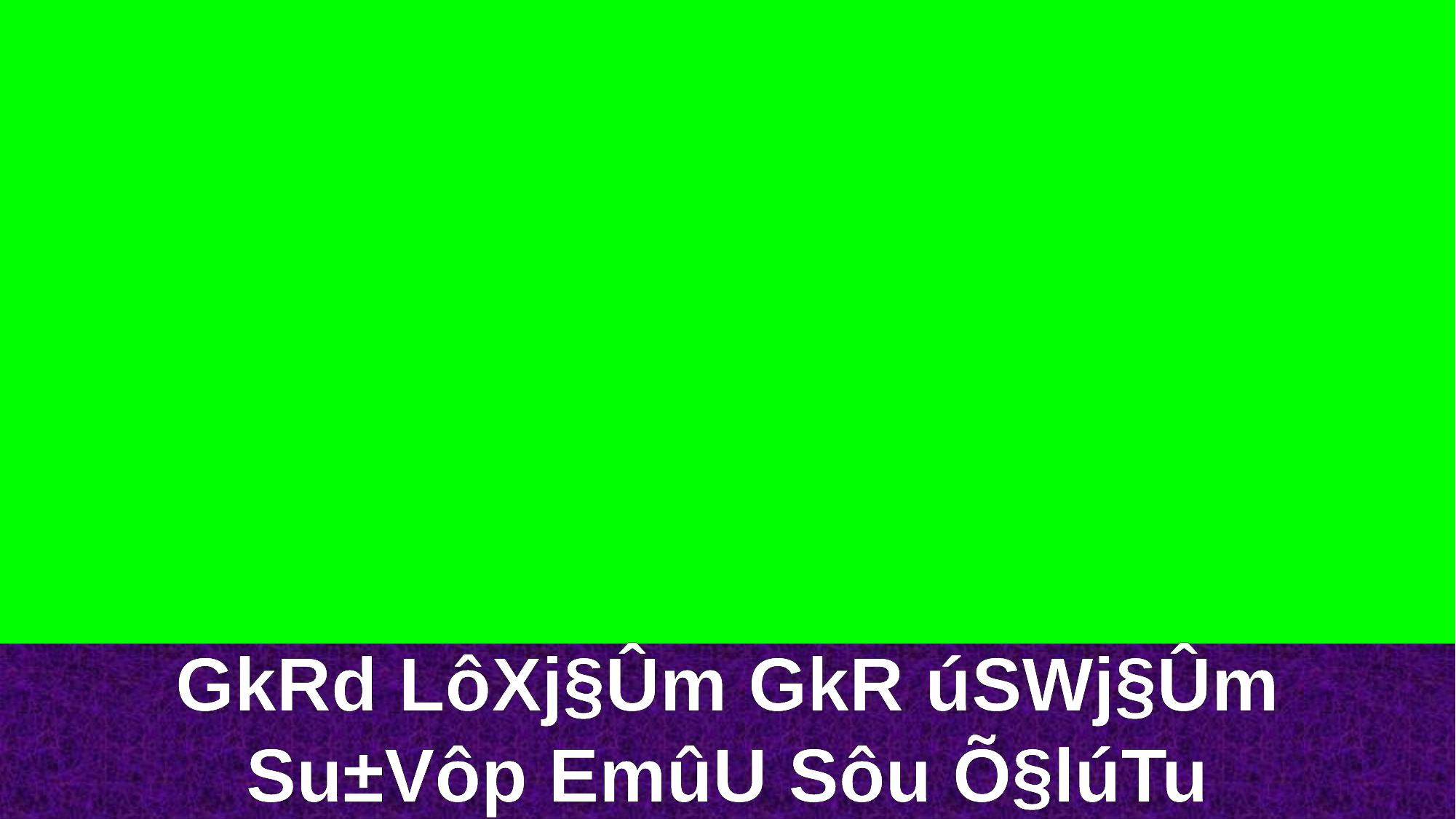

GkRd LôXj§Ûm GkR úSWj§Ûm
Su±Vôp EmûU Sôu Õ§lúTu